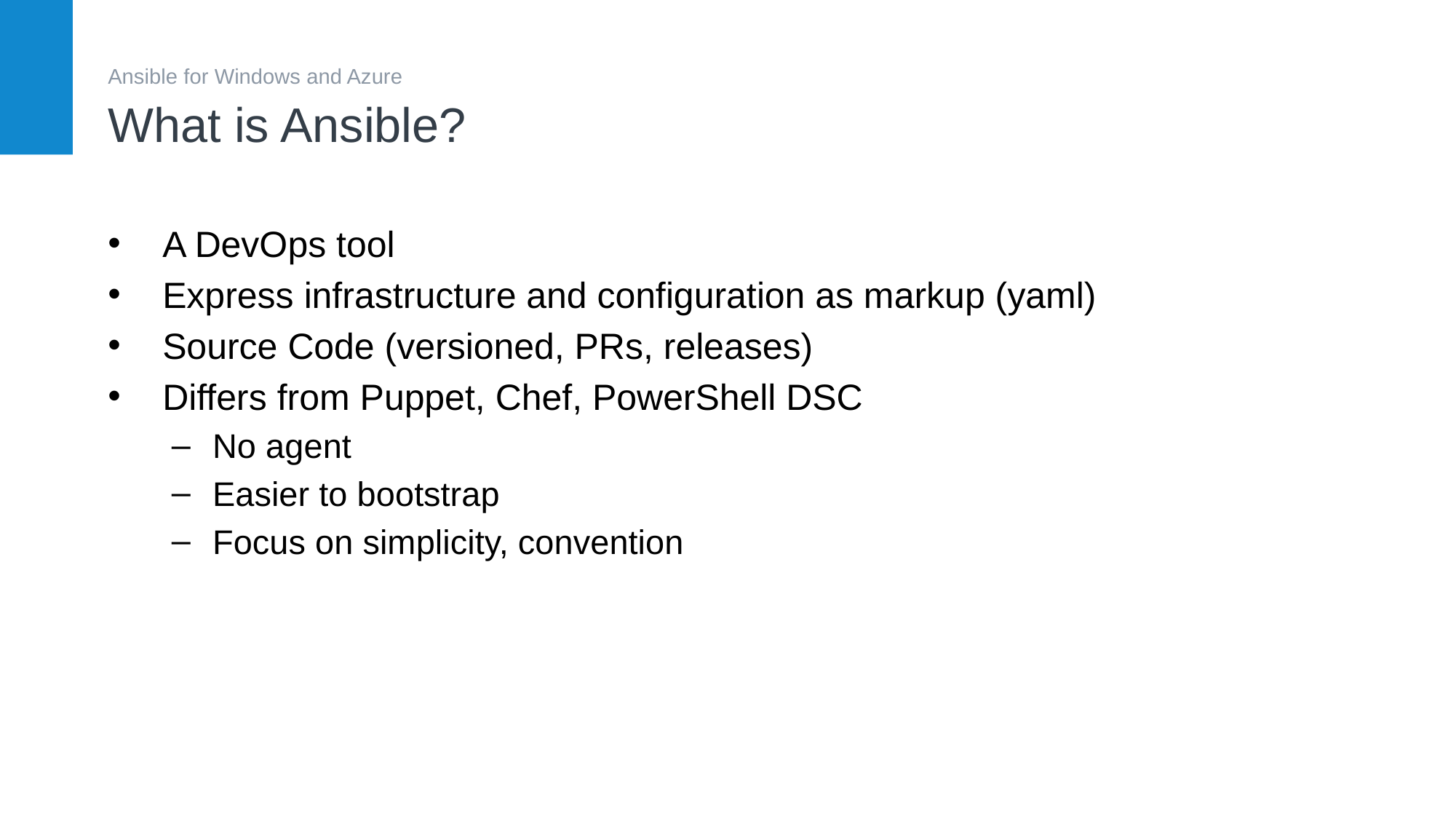

# What is Ansible?
Ansible for Windows and Azure
A DevOps tool
Express infrastructure and configuration as markup (yaml)
Source Code (versioned, PRs, releases)
Differs from Puppet, Chef, PowerShell DSC
No agent
Easier to bootstrap
Focus on simplicity, convention